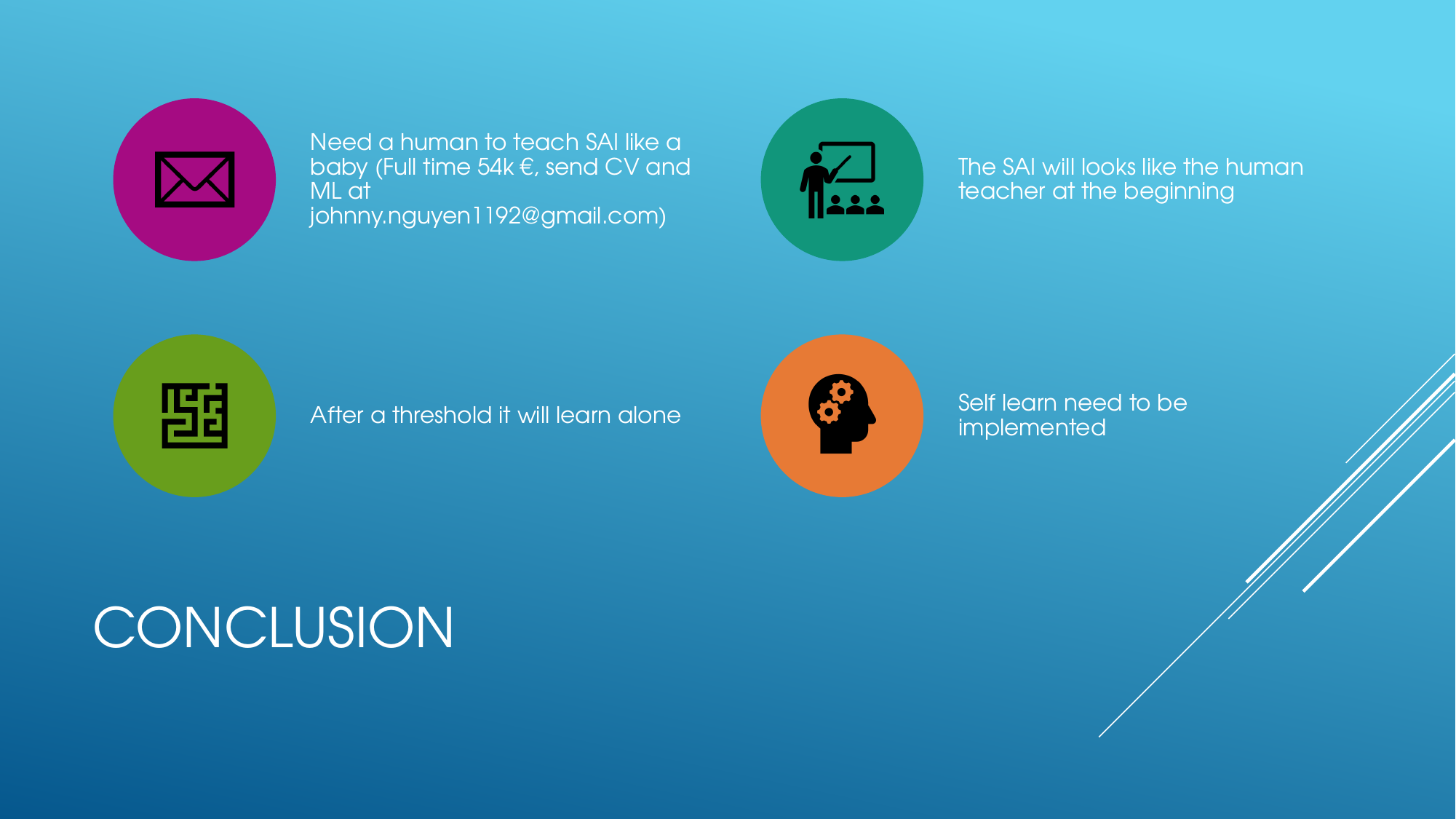

Need a human to teach SAI like a baby (Full time 54k €, send CV and ML at johnny.nguyen1192@gmail.com)

The SAI will looks like the human teacher at the beginning

After a threshold it will learn alone

Self learn need to be implemented

# CONCLUSION